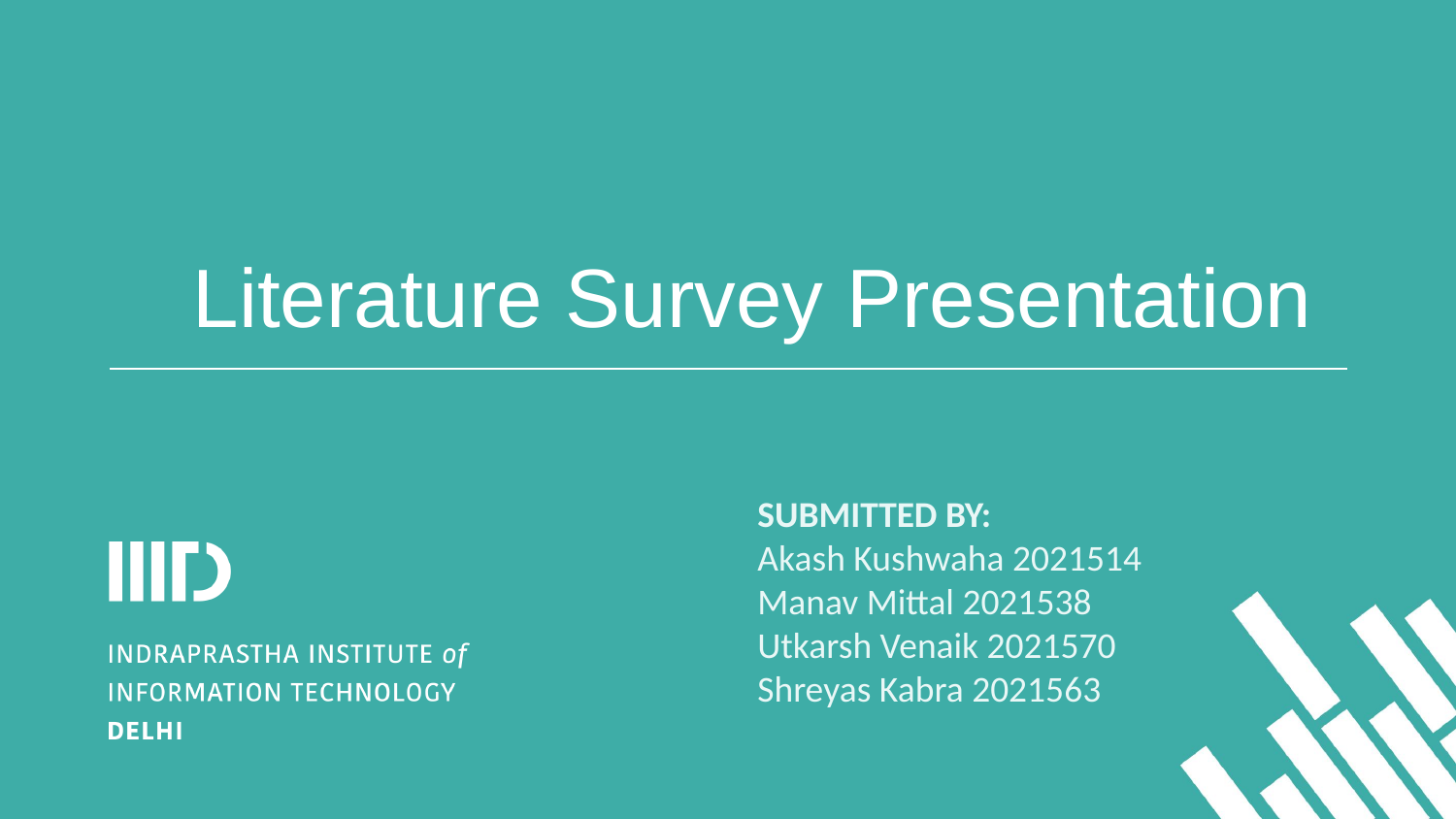

# Literature Survey Presentation
SUBMITTED BY:
Akash Kushwaha 2021514
Manav Mittal 2021538
Utkarsh Venaik 2021570
Shreyas Kabra 2021563